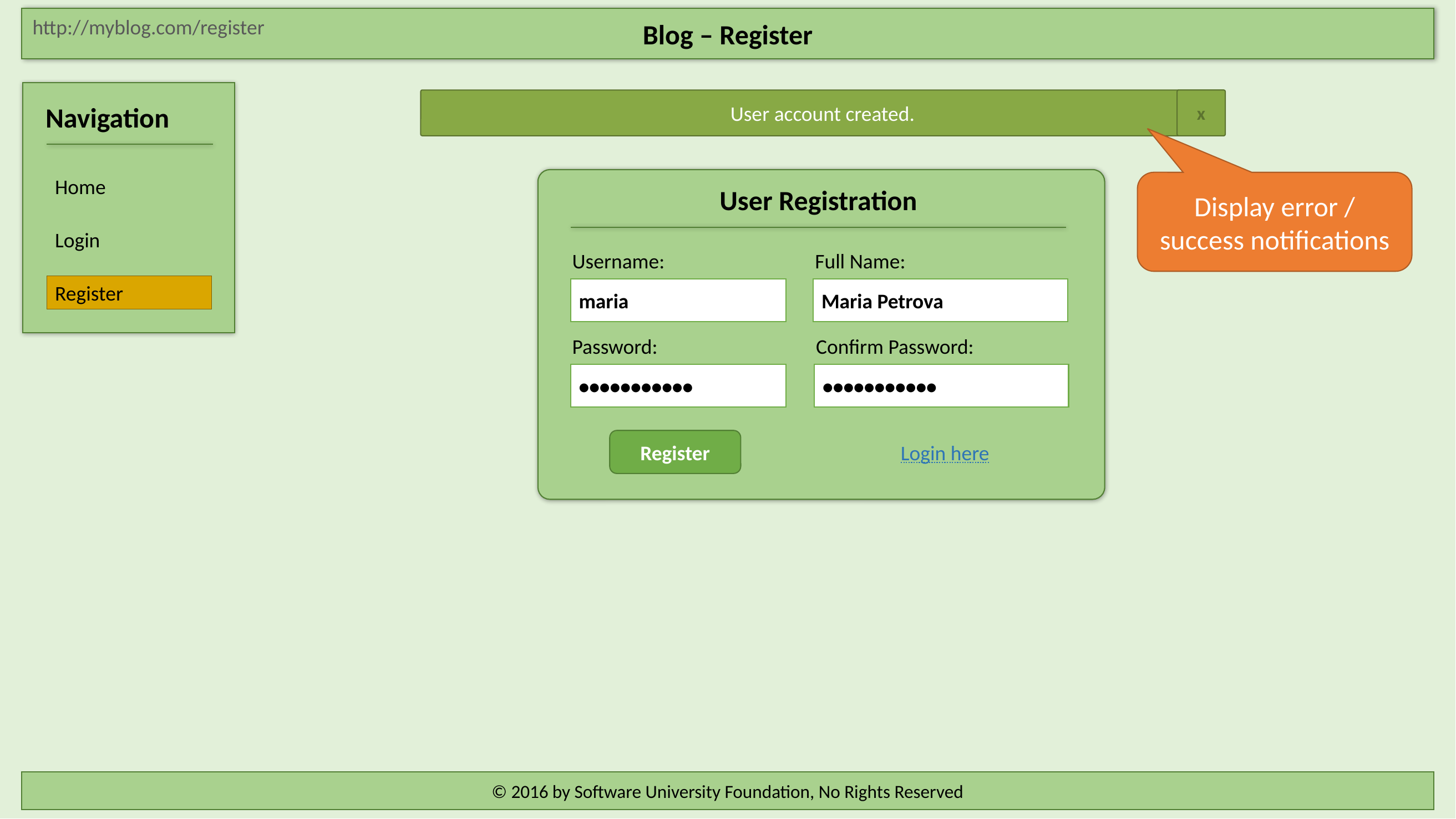

Blog – Register
http://myblog.com/register

User account created.
x
Navigation
Home

Display error / success notifications
User Registration
Login
Username:
Full Name:
Register
maria
Maria Petrova
Password:
Confirm Password:
•••••••••••
•••••••••••
Register
Login here
© 2016 by Software University Foundation, No Rights Reserved